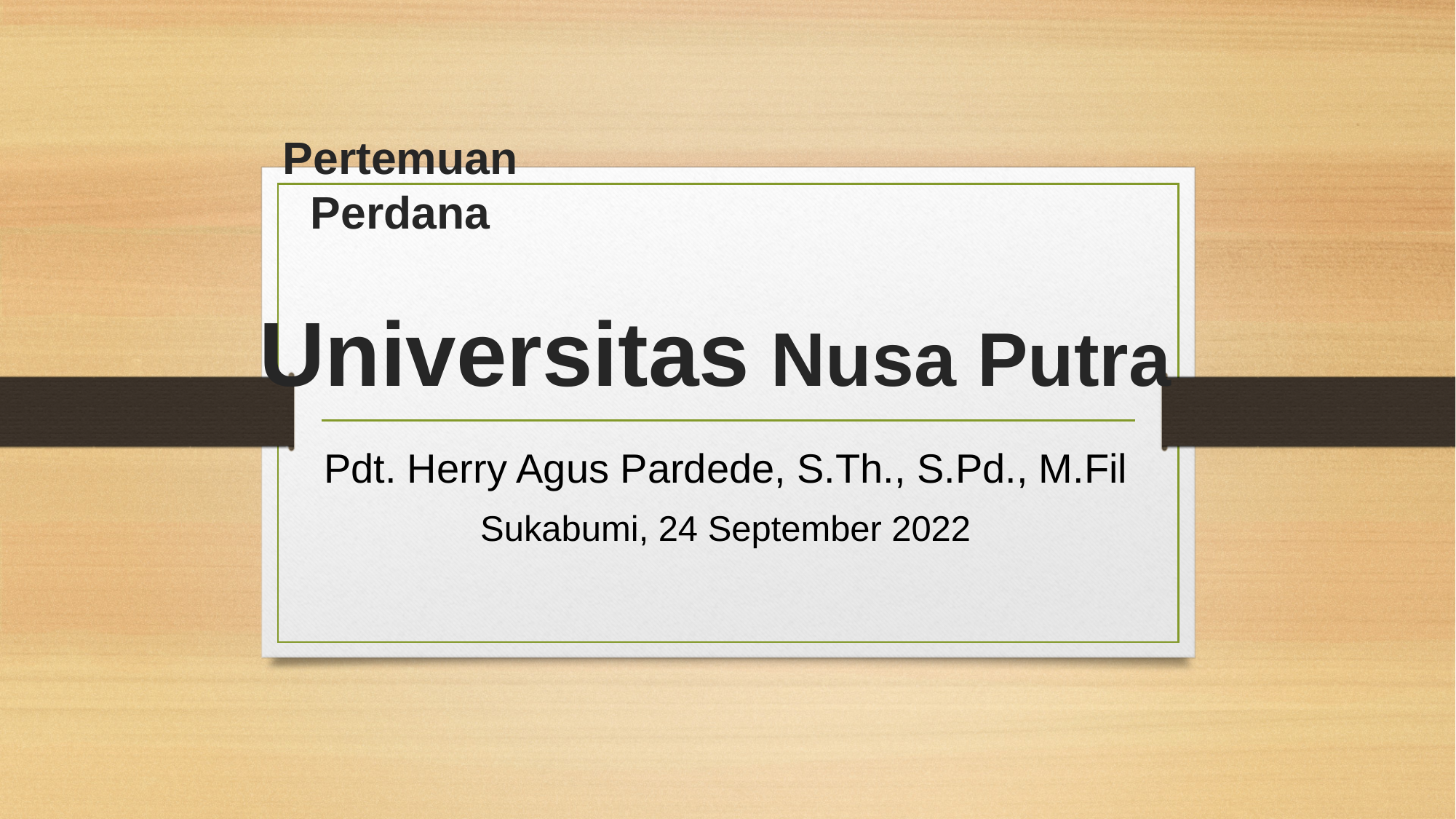

Pertemuan Perdana
# Universitas Nusa Putra
Pdt. Herry Agus Pardede, S.Th., S.Pd., M.Fil
Sukabumi, 24 September 2022